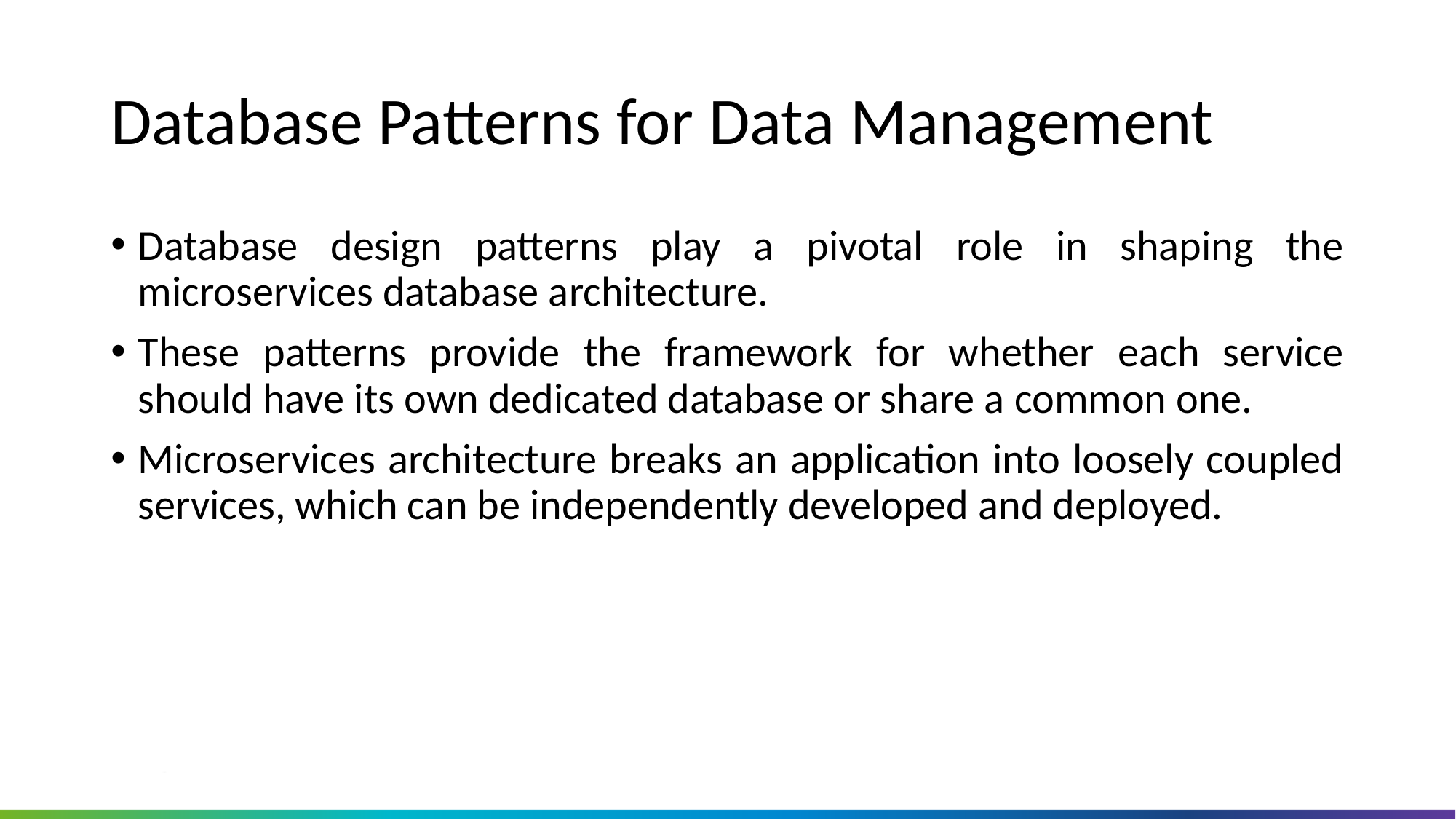

# Database Patterns for Data Management
Database design patterns play a pivotal role in shaping the microservices database architecture.
These patterns provide the framework for whether each service should have its own dedicated database or share a common one.
Microservices architecture breaks an application into loosely coupled services, which can be independently developed and deployed.
Koenig-Solutions Pvt. Ltd.